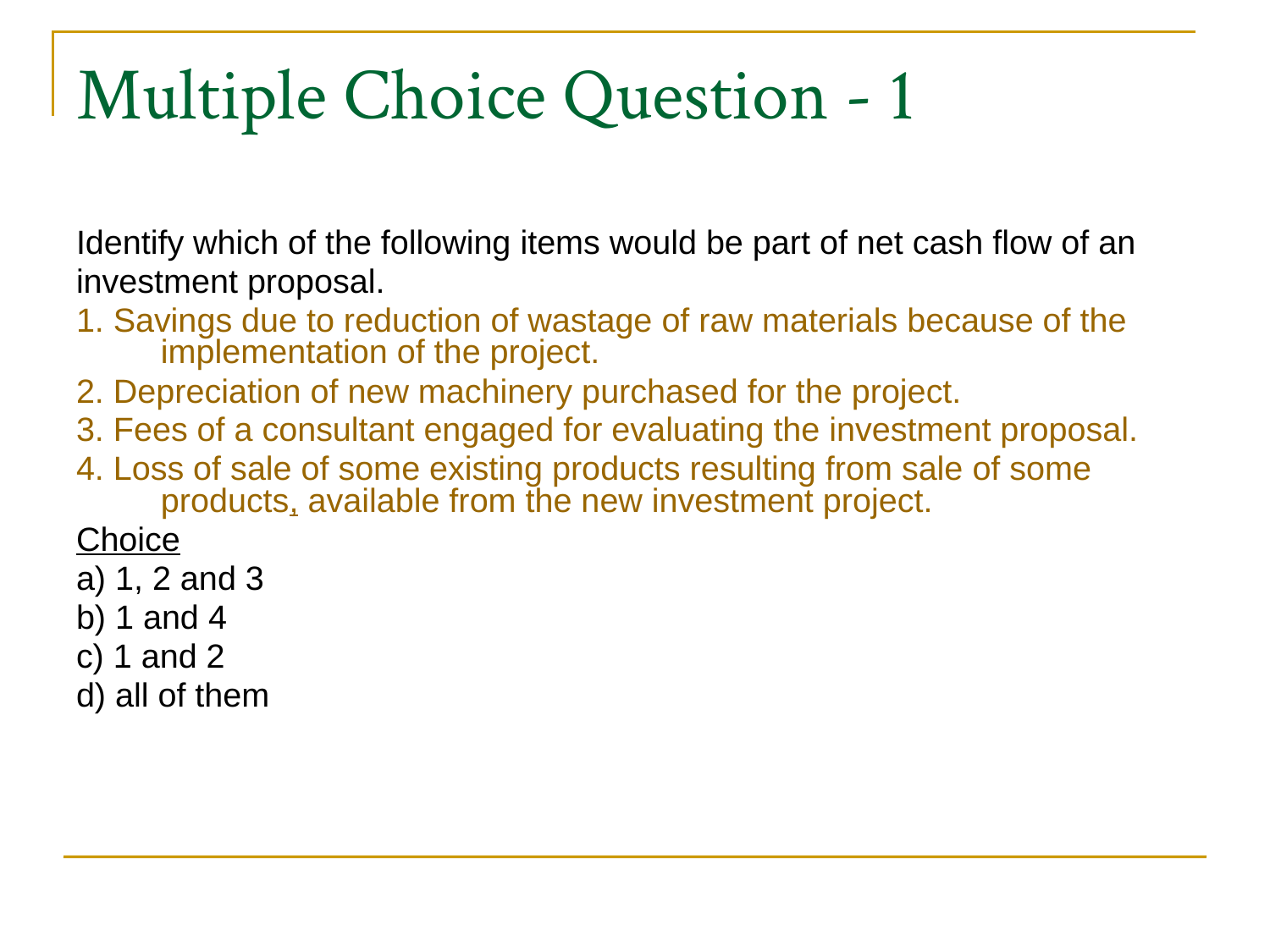

# Multiple Choice Question - 1
Identify which of the following items would be part of net cash flow of an
investment proposal.
1. Savings due to reduction of wastage of raw materials because of the implementation of the project.
2. Depreciation of new machinery purchased for the project.
3. Fees of a consultant engaged for evaluating the investment proposal.
4. Loss of sale of some existing products resulting from sale of some products, available from the new investment project.
Choice
a) 1, 2 and 3
b) 1 and 4
c) 1 and 2
d) all of them